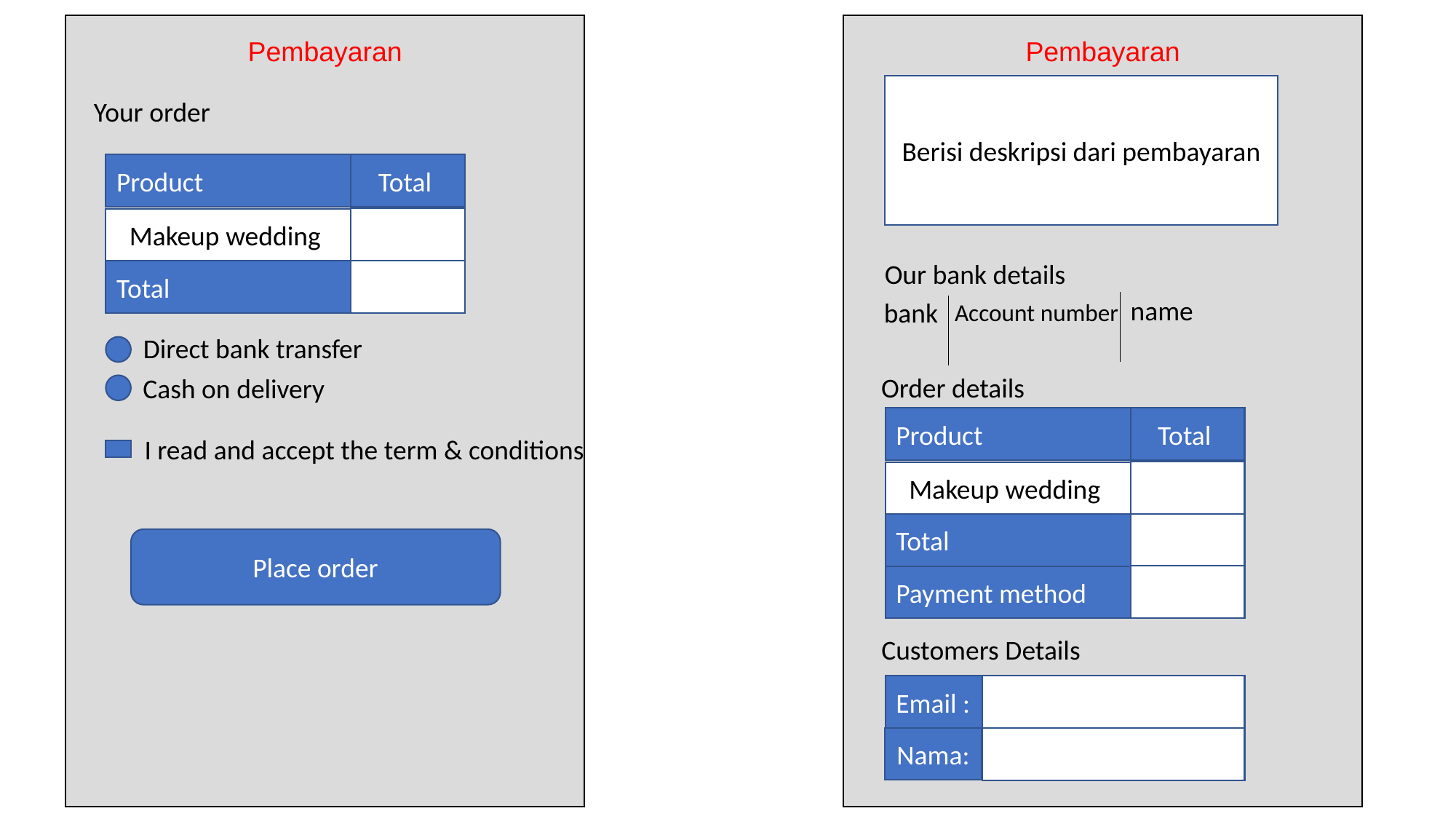

Pembayaran

Pembayaran

Berisi deskripsi dari pembayaran
Your order
Product
Total

Makeup wedding
Our bank details

Total
name
bank
Account number
Direct bank transfer

Order details
Cash on delivery

Product
Total
I read and accept the term & conditions

Makeup wedding

Total
Place order

Payment method
Customers Details
Email :
al

Nama: